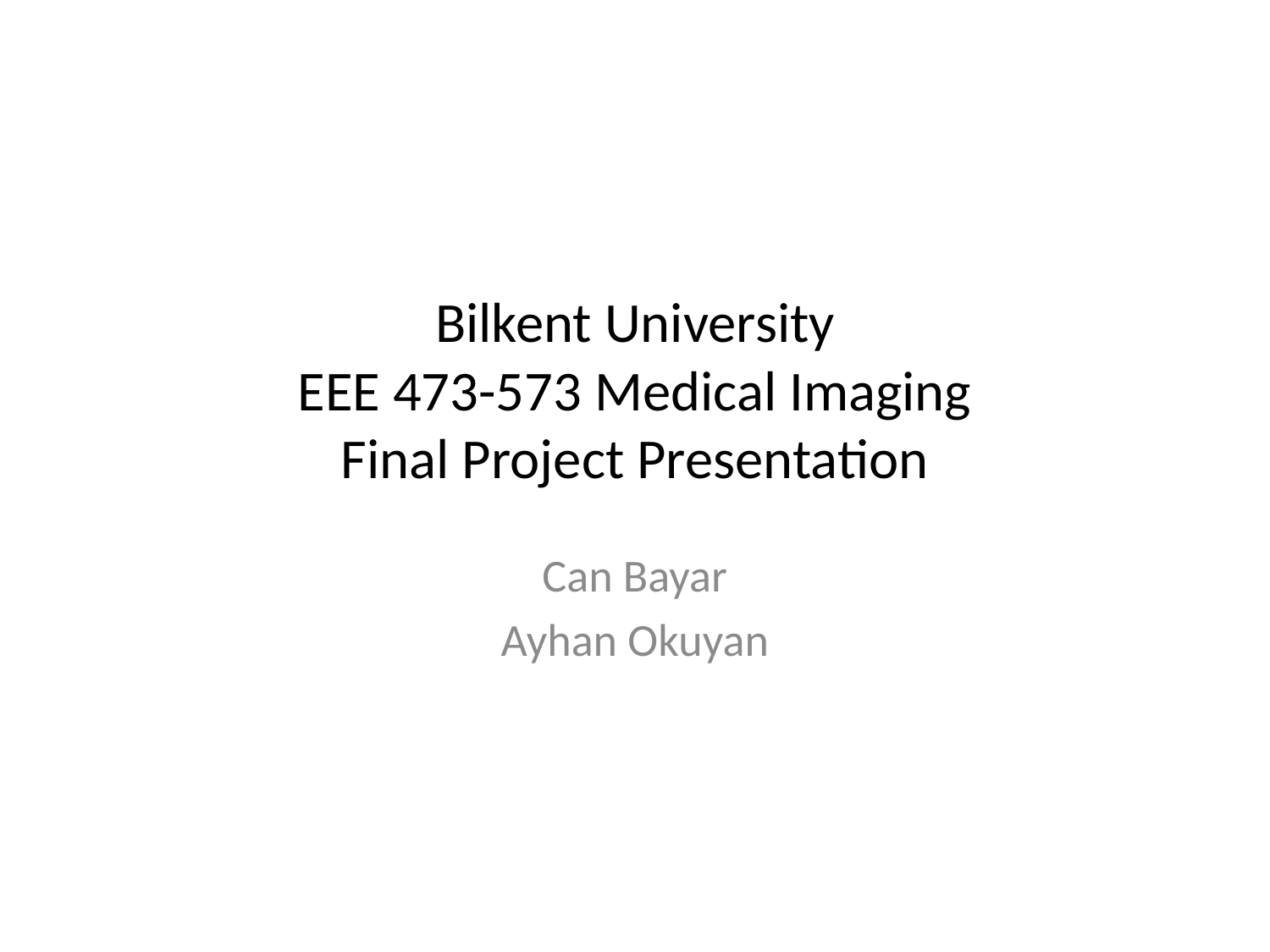

# Bilkent University EEE 473-573 Medical Imaging Final Project Presentation
Can Bayar
Ayhan Okuyan